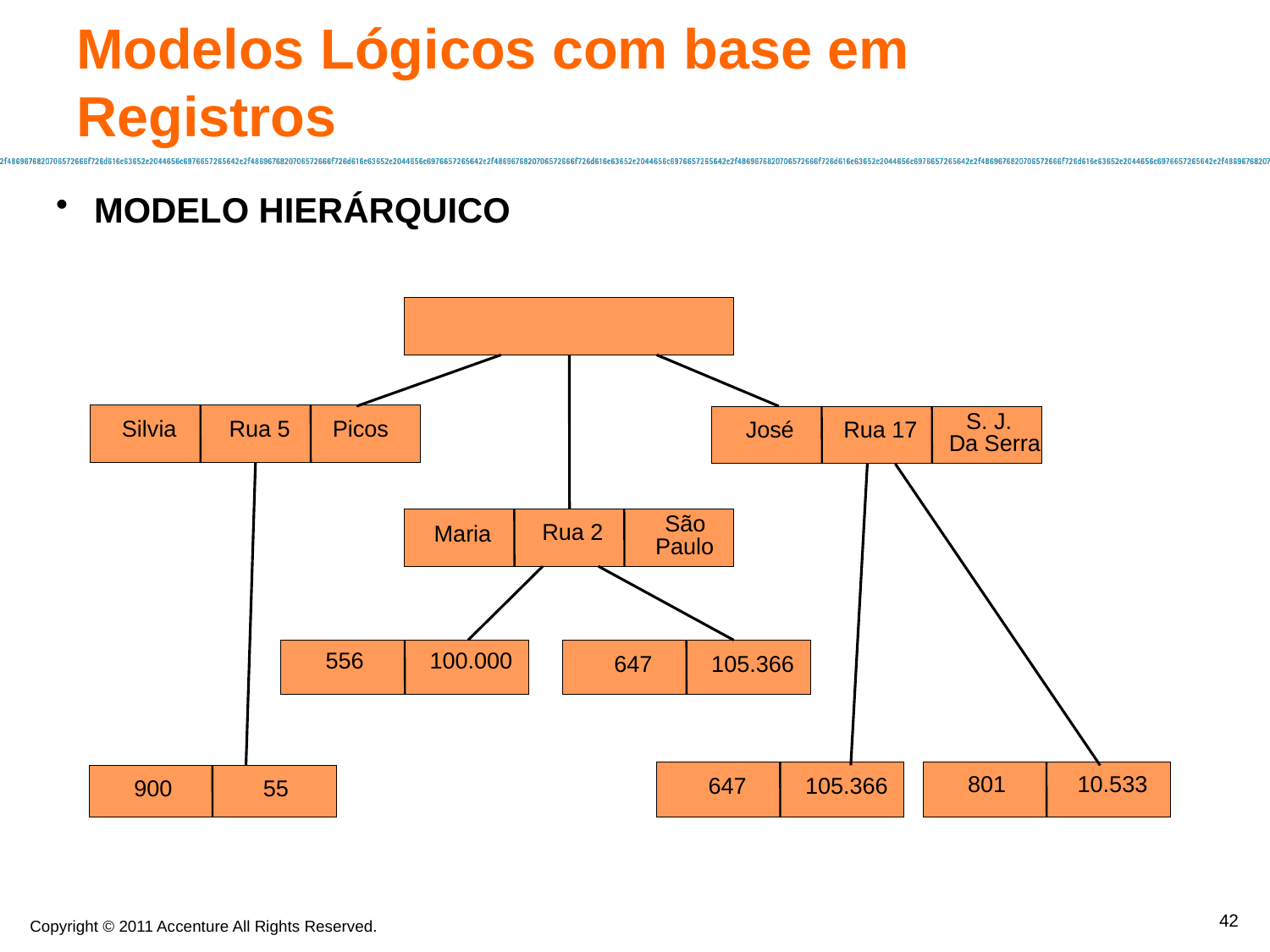

Modelos Lógicos com base em Registros
MODELO HIERÁRQUICO

S. J.
Silvia
Rua 5
Picos
José
Rua 17
Da Serra

São
Rua 2
Maria
Paulo

556
100.000
647
105.366

801
10.533
647
105.366
900
55
42